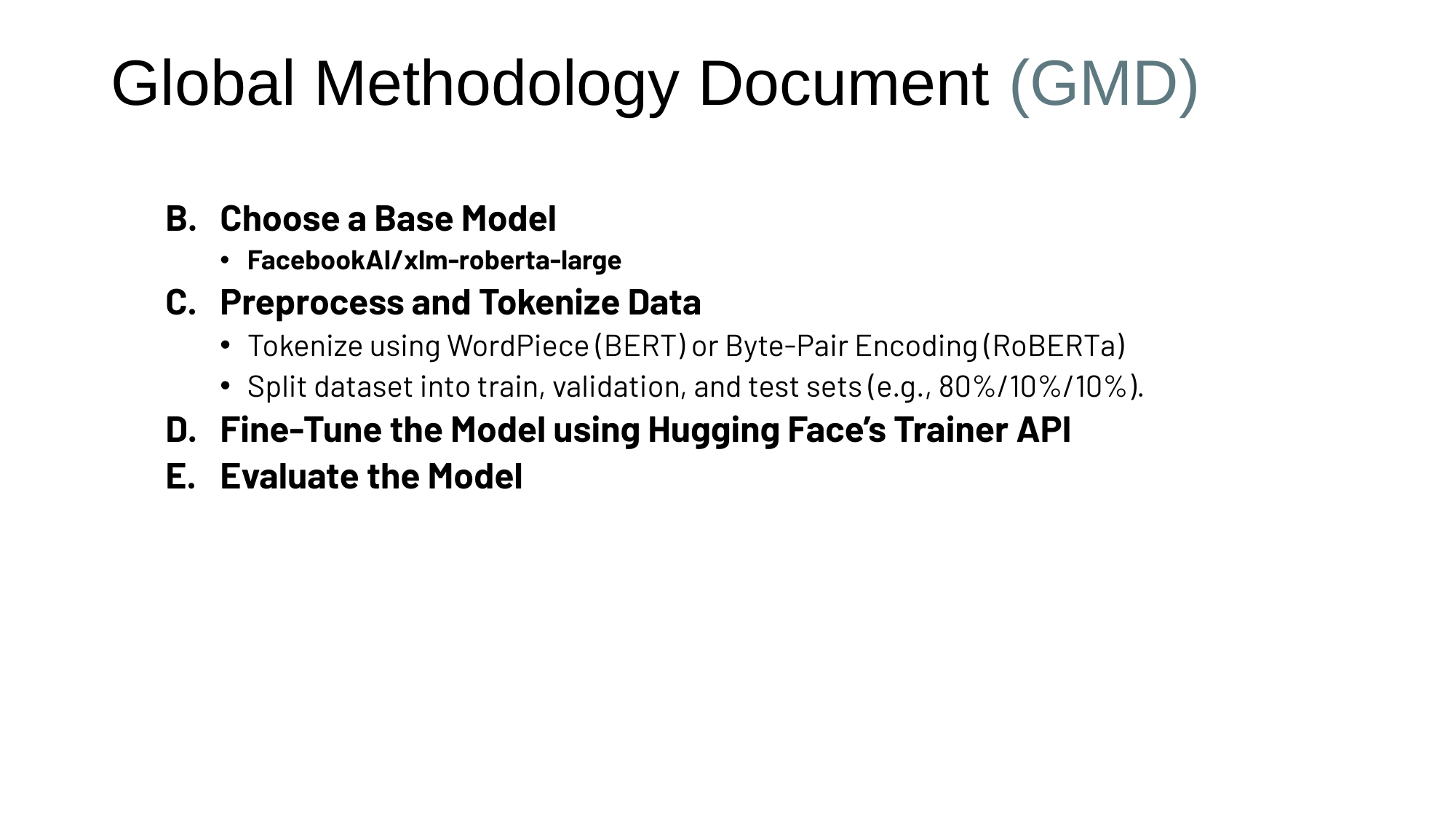

# Global Methodology Document (GMD)

Choose a Base Model
FacebookAI/xlm-roberta-large
Preprocess and Tokenize Data
Tokenize using WordPiece (BERT) or Byte-Pair Encoding (RoBERTa)
Split dataset into train, validation, and test sets (e.g., 80%/10%/10%).
Fine-Tune the Model using Hugging Face’s Trainer API
Evaluate the Model